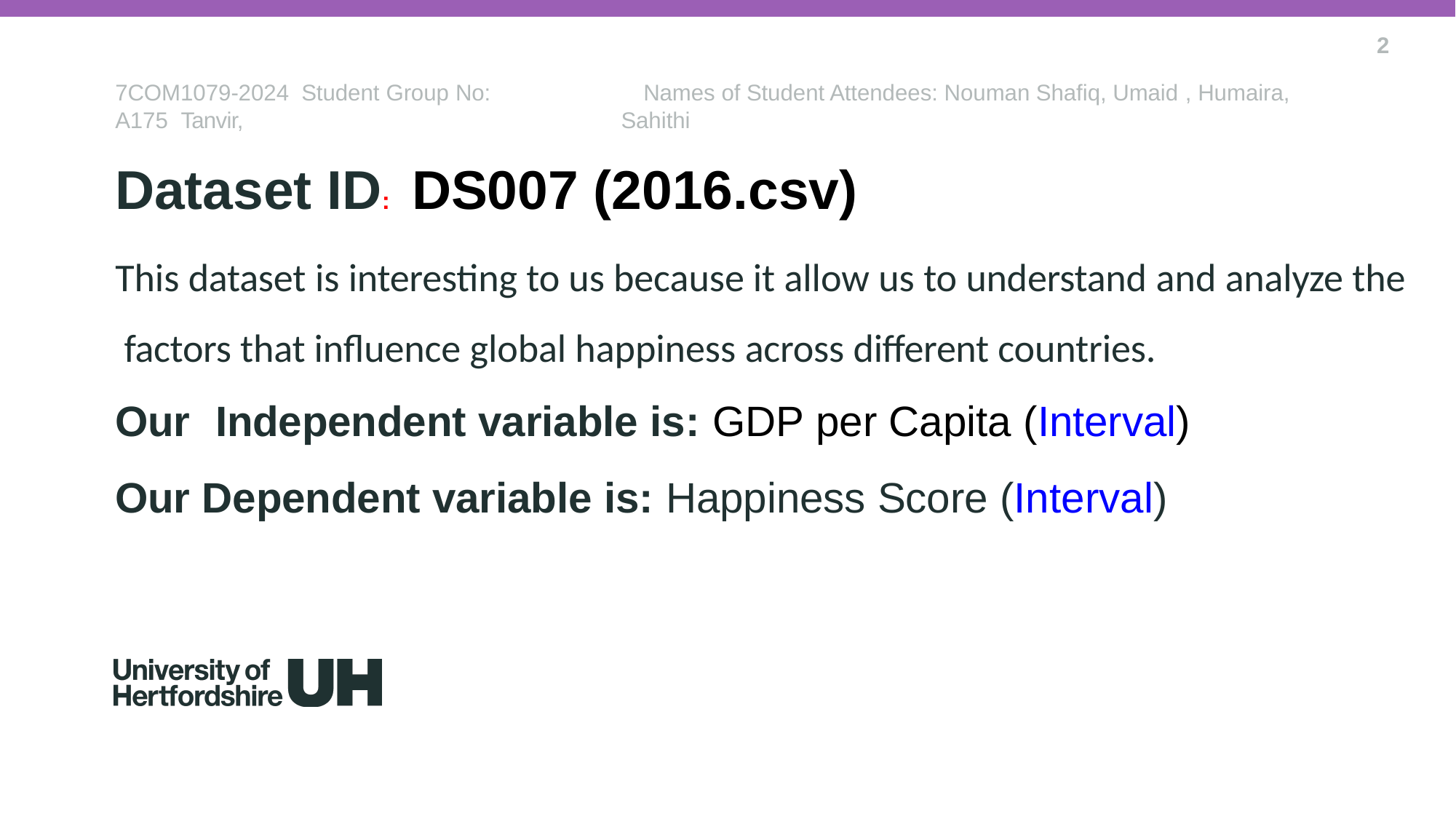

2
7COM1079-2024 Student Group No: A175  Tanvir,
Names of Student Attendees: Nouman Shafiq, Umaid , Humaira,  Sahithi
Dataset ID:	DS007 (2016.csv)
This dataset is interesting to us because it allow us to understand and analyze the  factors that influence global happiness across different countries.
Our	Independent variable is: GDP per Capita (Interval)
Our Dependent variable is: Happiness Score (Interval)